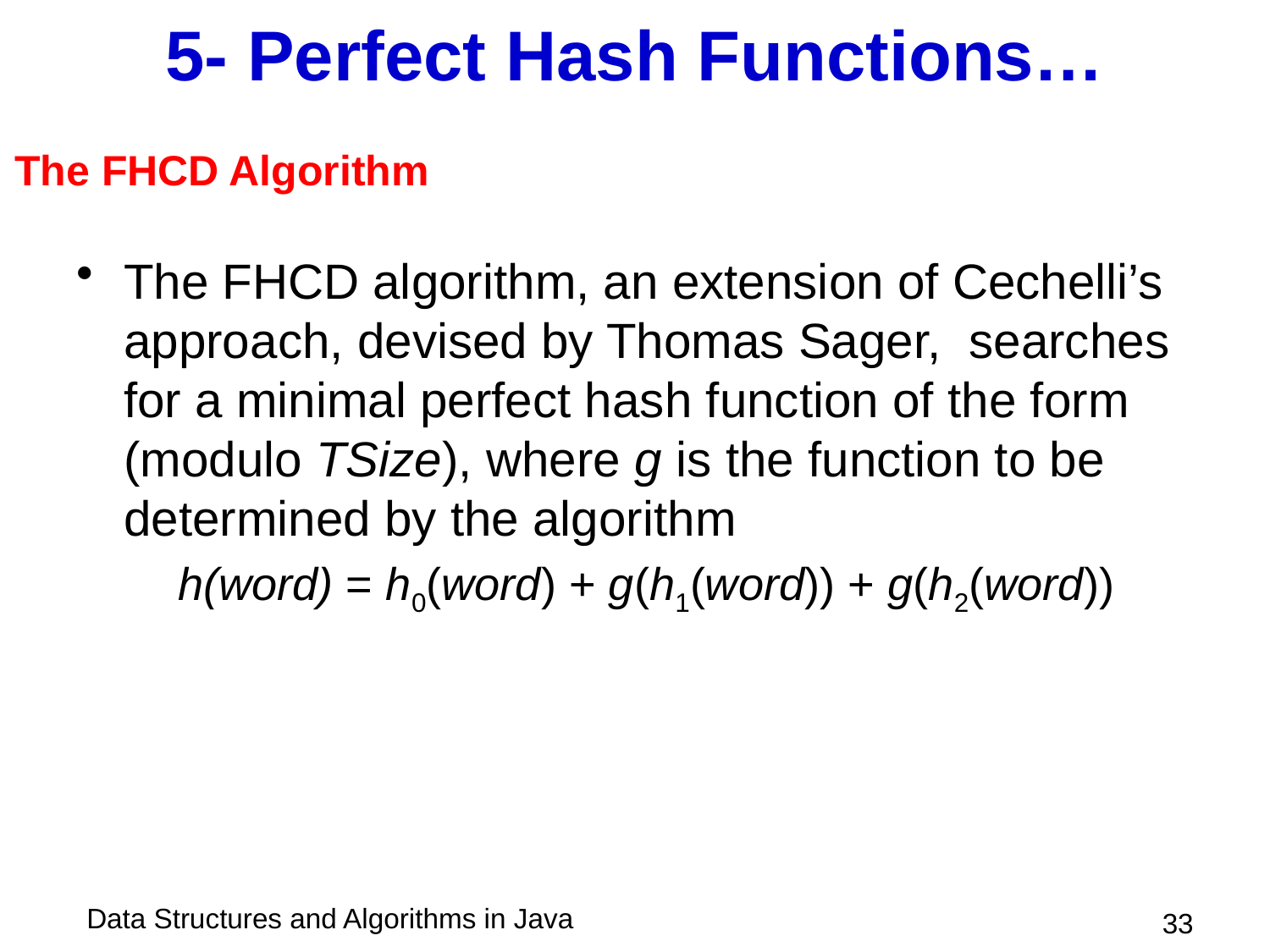

# 5- Perfect Hash Functions…
The FHCD Algorithm
The FHCD algorithm, an extension of Cechelli’s approach, devised by Thomas Sager,  searches for a minimal perfect hash function of the form (modulo TSize), where g is the function to be determined by the algorithm
   h(word) = h0(word) + g(h1(word)) + g(h2(word))

 33